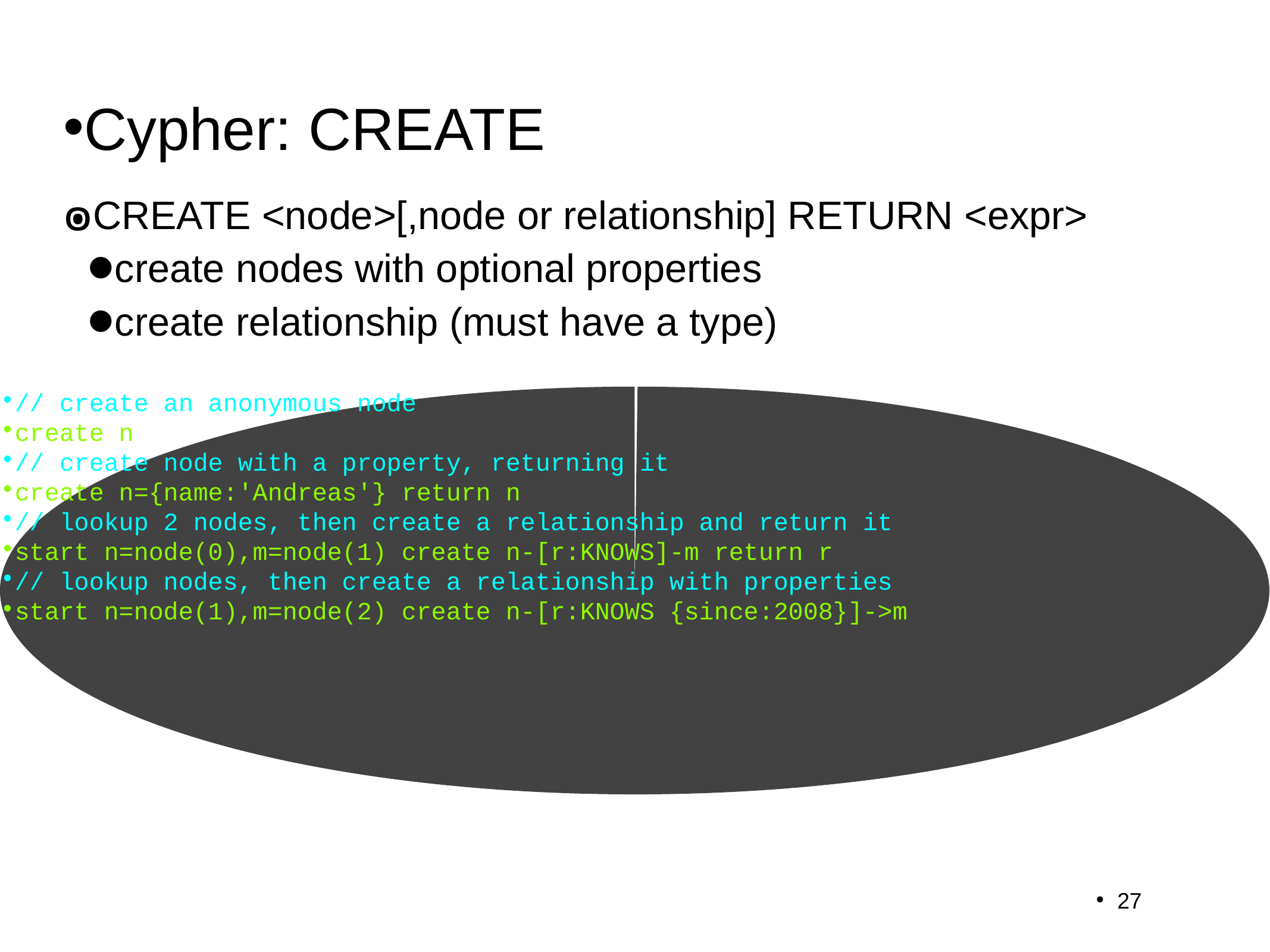

Cypher: CREATE
CREATE <node>[,node or relationship] RETURN <expr>
create nodes with optional properties
create relationship (must have a type)
// create an anonymous node
create n
// create node with a property, returning it
create n={name:'Andreas'} return n
// lookup 2 nodes, then create a relationship and return it
start n=node(0),m=node(1) create n-[r:KNOWS]-m return r
// lookup nodes, then create a relationship with properties
start n=node(1),m=node(2) create n-[r:KNOWS {since:2008}]->m
27